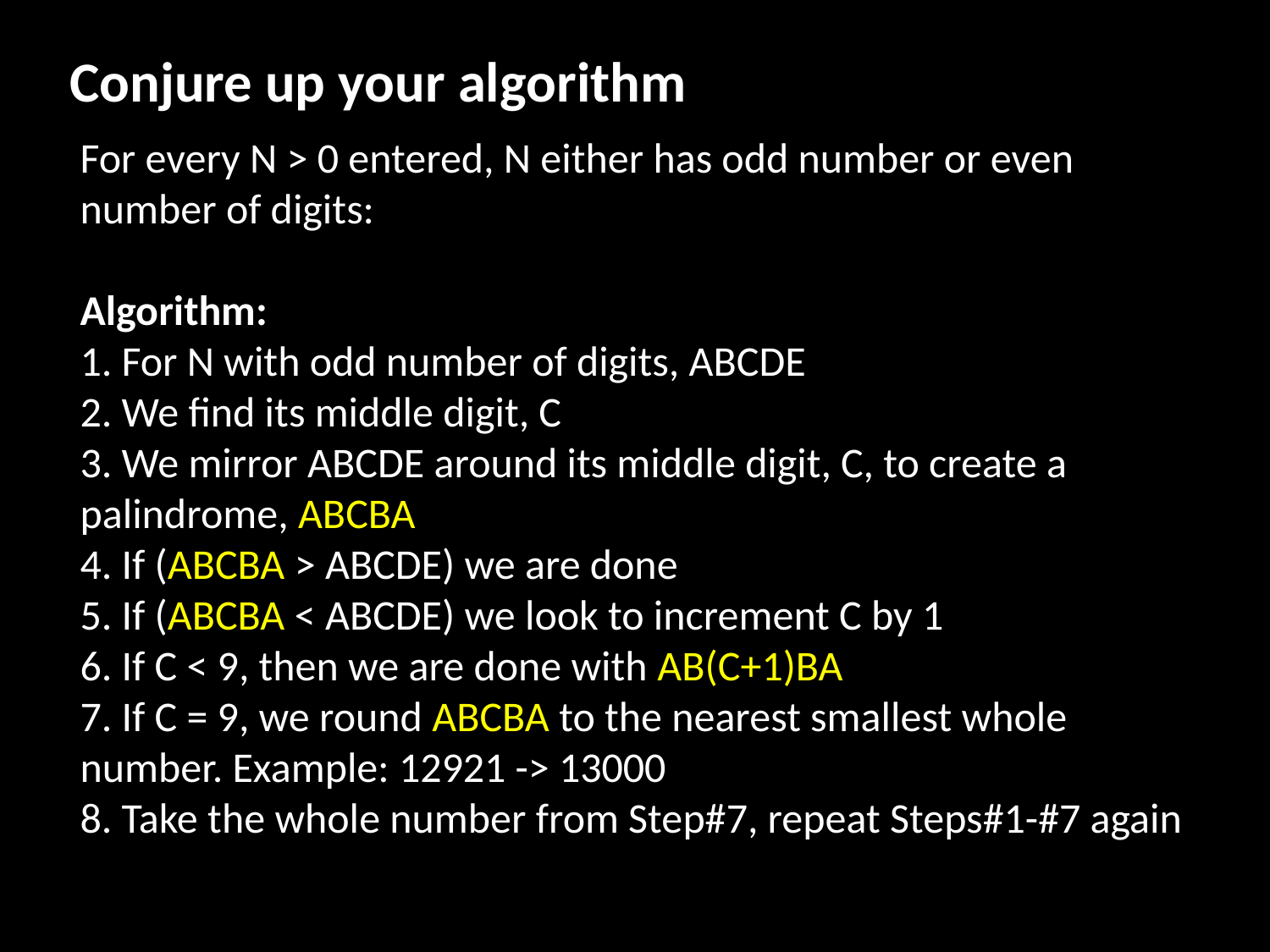

Conjure up your algorithm
For every N > 0 entered, N either has odd number or even number of digits:

Algorithm:
1. For N with odd number of digits, ABCDE
2. We find its middle digit, C
3. We mirror ABCDE around its middle digit, C, to create a palindrome, ABCBA
4. If (ABCBA > ABCDE) we are done
5. If (ABCBA < ABCDE) we look to increment C by 1
6. If C < 9, then we are done with AB(C+1)BA
7. If C = 9, we round ABCBA to the nearest smallest whole number. Example: 12921 -> 13000
8. Take the whole number from Step#7, repeat Steps#1-#7 again